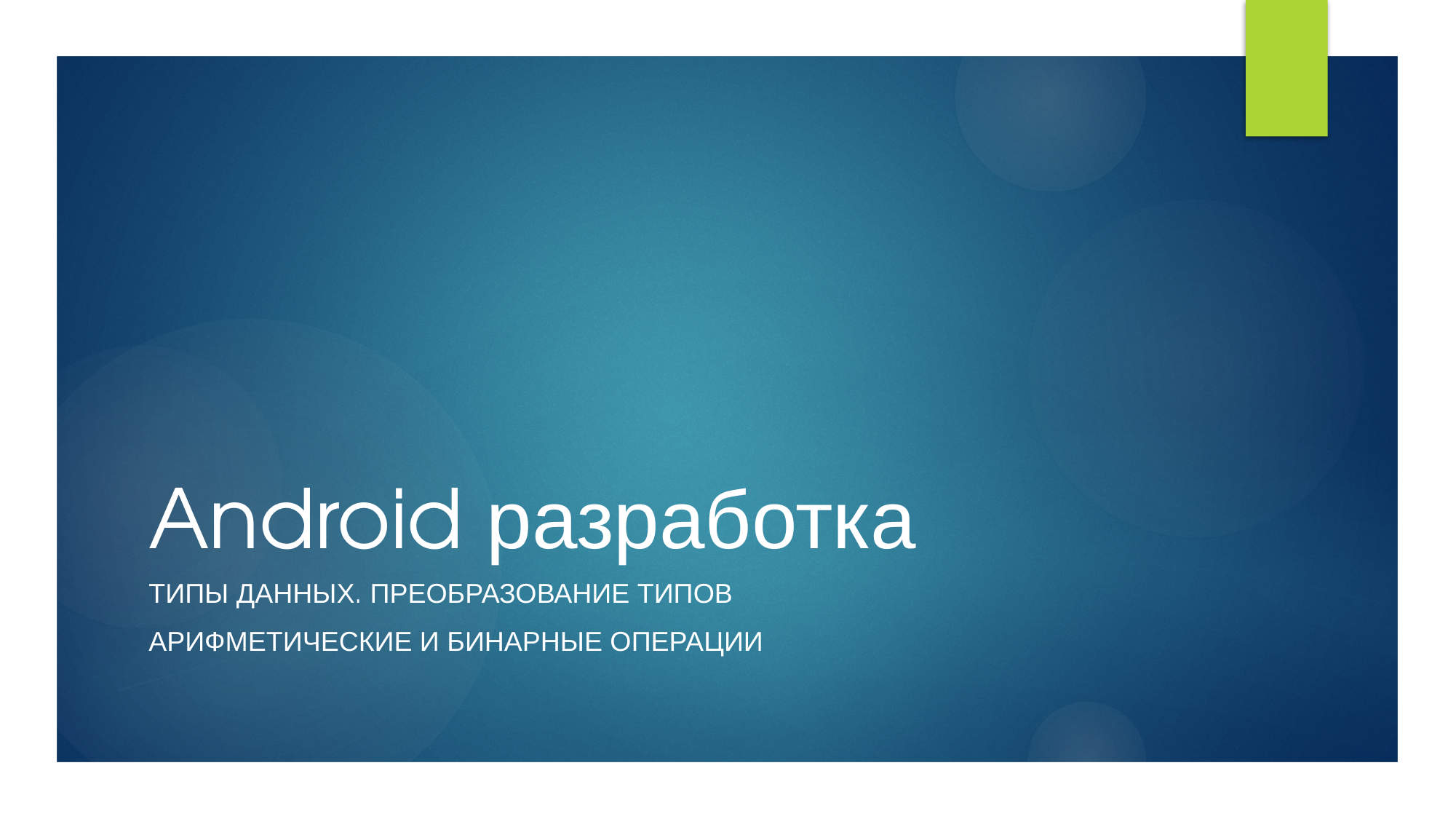

# Android разработка
Типы данных. Преобразование типов
Арифметические и бинарные операции